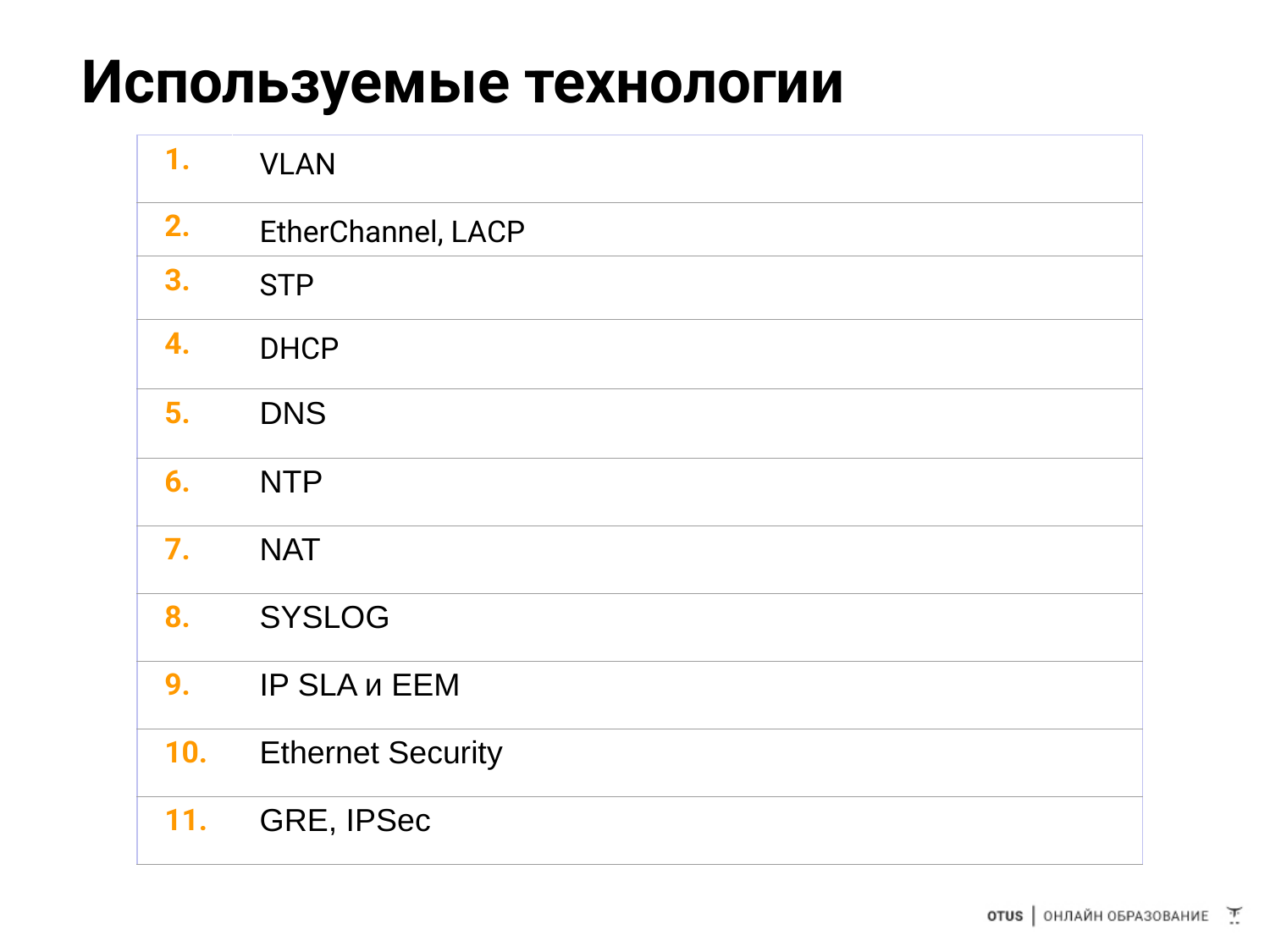

Используемые технологии
| 1. | VLAN |
| --- | --- |
| 2. | EtherChannel, LACP |
| 3. | STP |
| 4. | DHCP |
| 5. | DNS |
| 6. | NTP |
| 7. | NAT |
| 8. | SYSLOG |
| 9. | IP SLA и EEM |
| 10. | Ethernet Security |
| 11. | GRE, IPSec |